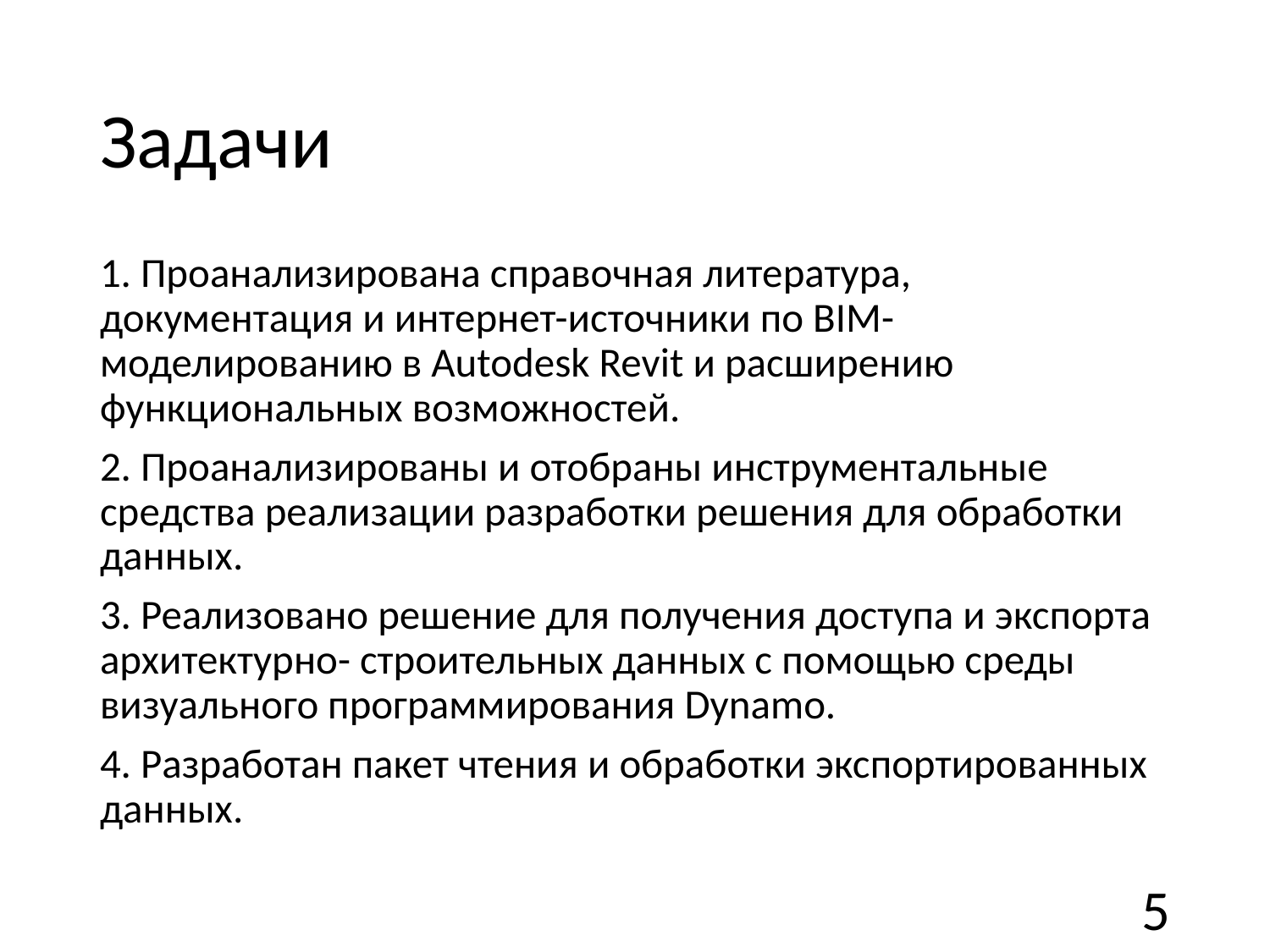

# Задачи
1. Проанализирована справочная литература, документация и интернет-источники по BIM-моделированию в Autodesk Revit и расширению функциональных возможностей.
2. Проанализированы и отобраны инструментальные средства реализации разработки решения для обработки данных.
3. Реализовано решение для получения доступа и экспорта архитектурно- строительных данных с помощью среды визуального программирования Dynamo.
4. Разработан пакет чтения и обработки экспортированных данных.
5